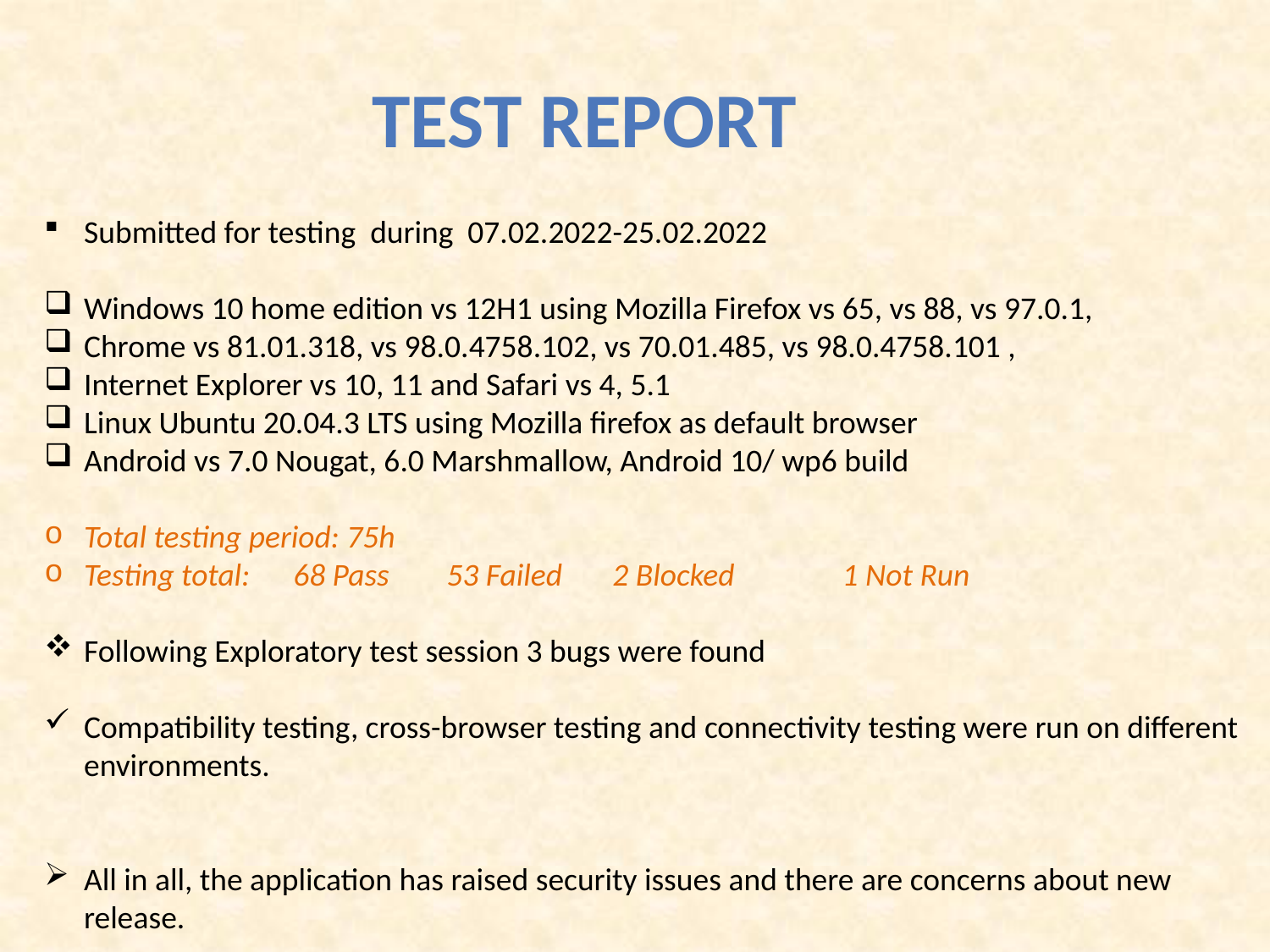

Test report
Submitted for testing  during  07.02.2022-25.02.2022

Windows 10 home edition vs 12H1 using Mozilla Firefox vs 65, vs 88, vs 97.0.1,
Chrome vs 81.01.318, vs 98.0.4758.102, vs 70.01.485, vs 98.0.4758.101 ,
Internet Explorer vs 10, 11 and Safari vs 4, 5.1
Linux Ubuntu 20.04.3 LTS using Mozilla firefox as default browser
Android vs 7.0 Nougat, 6.0 Marshmallow, Android 10/ wp6 build

Total testing period: 75h
Testing total:      68 Pass        53 Failed       2 Blocked               1 Not Run

Following Exploratory test session 3 bugs were found

Compatibility testing, cross-browser testing and connectivity testing were run on different environments.

All in all, the application has raised security issues and there are concerns about new release.